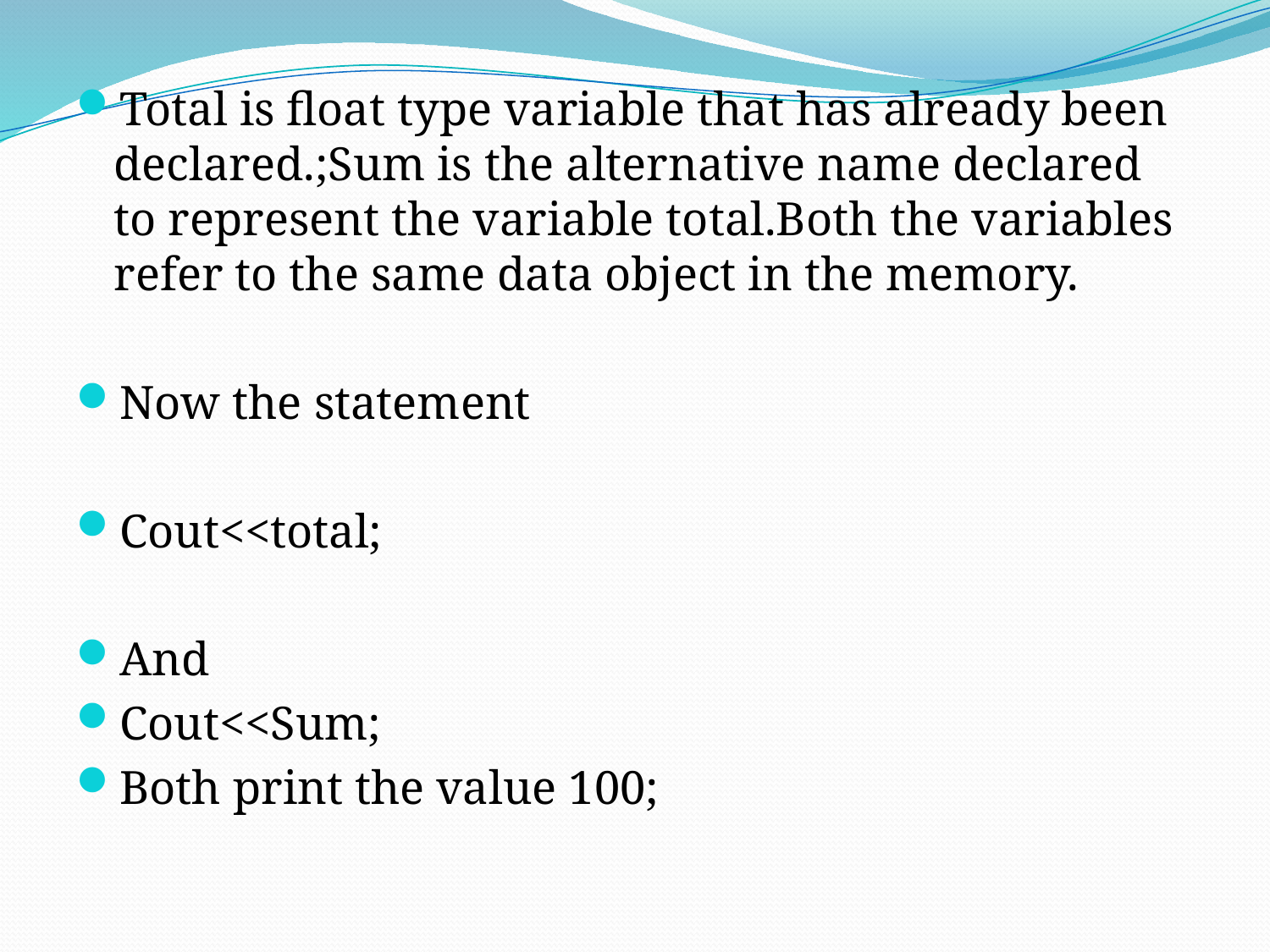

Total is float type variable that has already been declared.;Sum is the alternative name declared to represent the variable total.Both the variables refer to the same data object in the memory.

Now the statement

Cout<<total;

And
Cout<<Sum;
Both print the value 100;